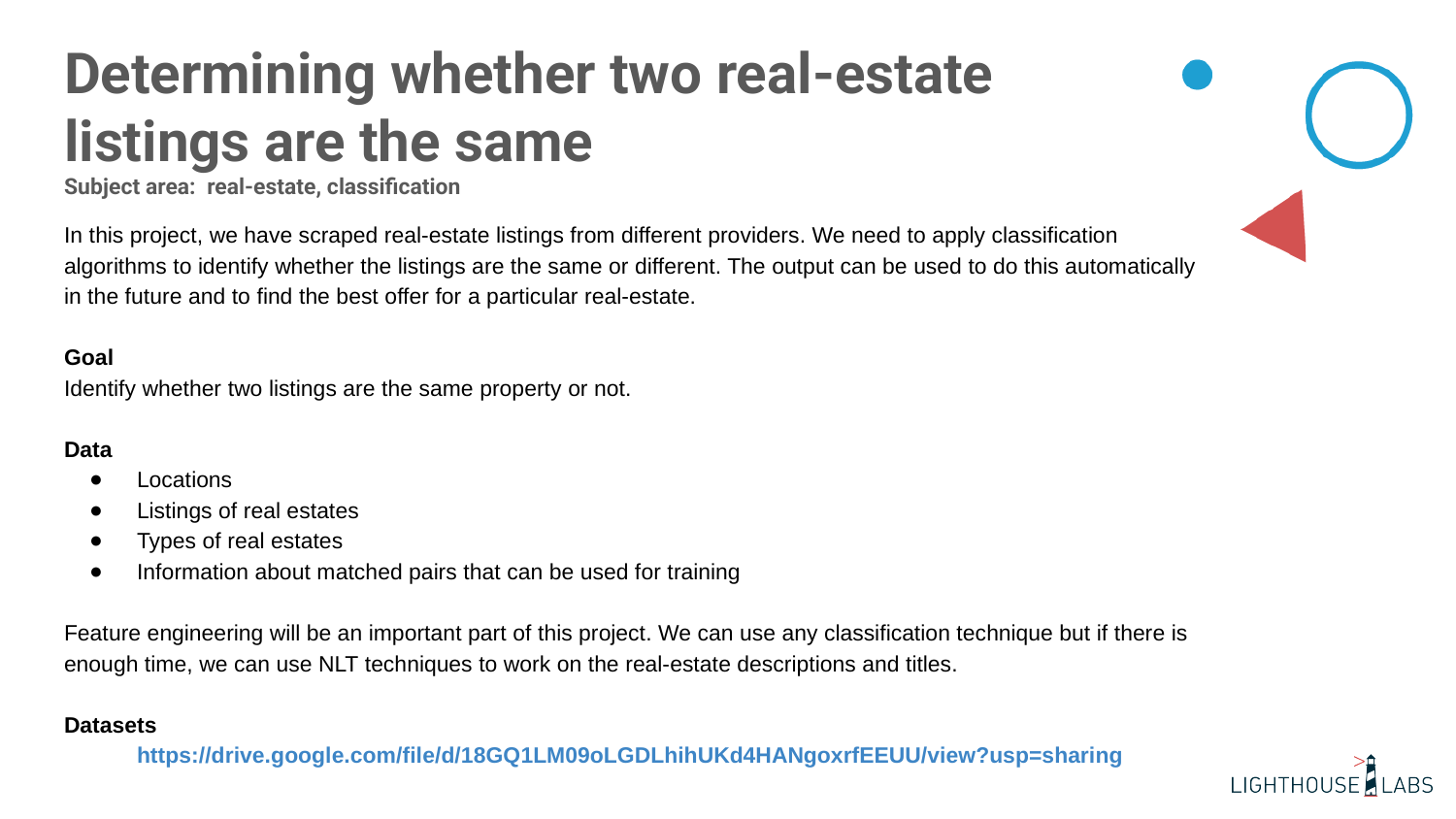

# Determining whether two real-estate listings are the same
Subject area:  real-estate, classification
In this project, we have scraped real-estate listings from different providers. We need to apply classification algorithms to identify whether the listings are the same or different. The output can be used to do this automatically in the future and to find the best offer for a particular real-estate.

Goal
Identify whether two listings are the same property or not.

Data
Locations
Listings of real estates
Types of real estates
Information about matched pairs that can be used for training

Feature engineering will be an important part of this project. We can use any classification technique but if there is enough time, we can use NLT techniques to work on the real-estate descriptions and titles.

Datasets
https://drive.google.com/file/d/18GQ1LM09oLGDLhihUKd4HANgoxrfEEUU/view?usp=sharing